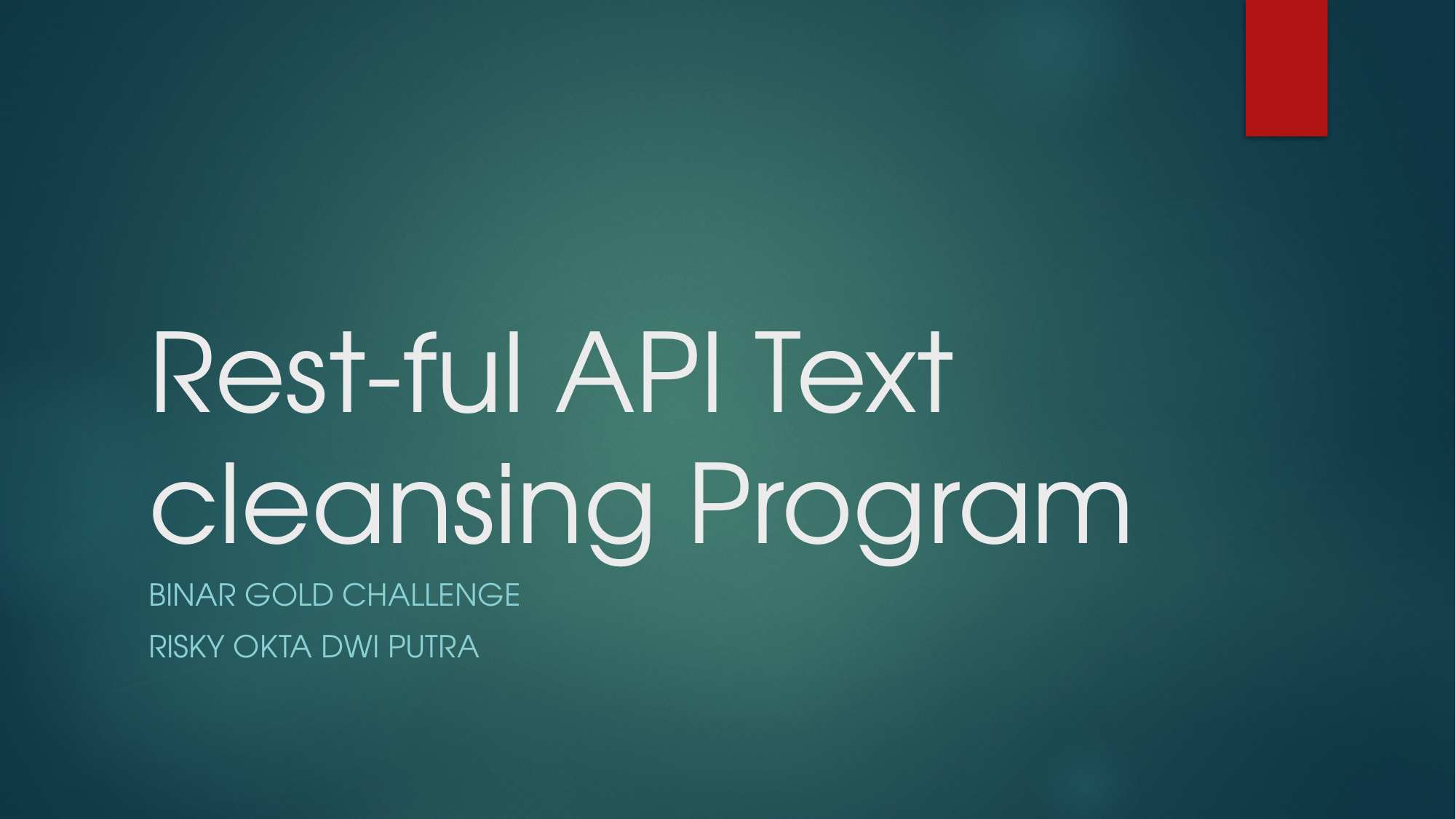

# Rest-ful API Text cleansing Program
Binar Gold Challenge
Risky Okta Dwi Putra